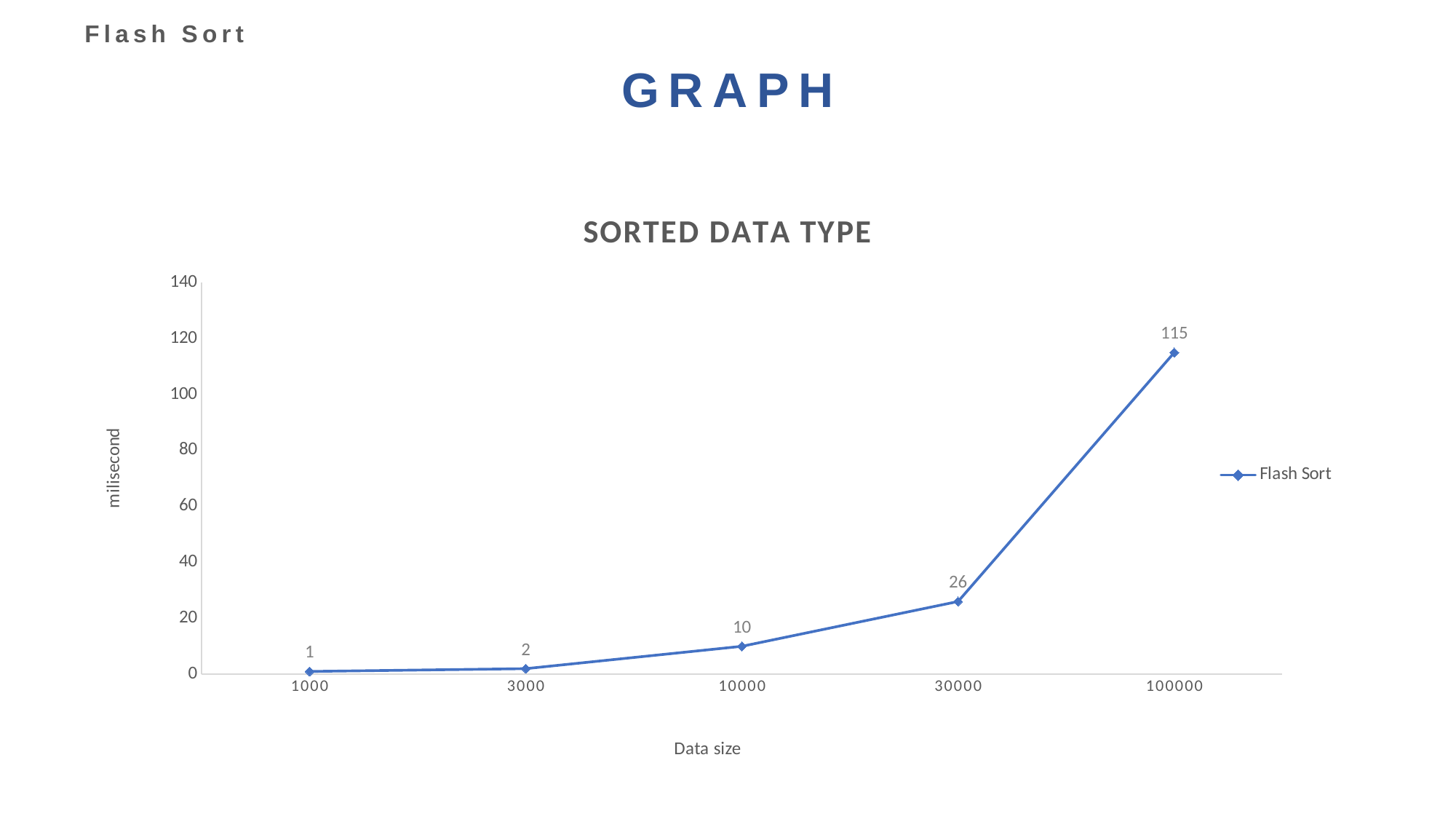

Flash Sort
GRAPH

### Chart: SORTED DATA TYPE

| Category | Flash Sort |
|---|---|
| 1000 | 1.0 |
| 3000 | 2.0 |
| 10000 | 10.0 |
| 30000 | 26.0 |
| 100000 | 115.0 |